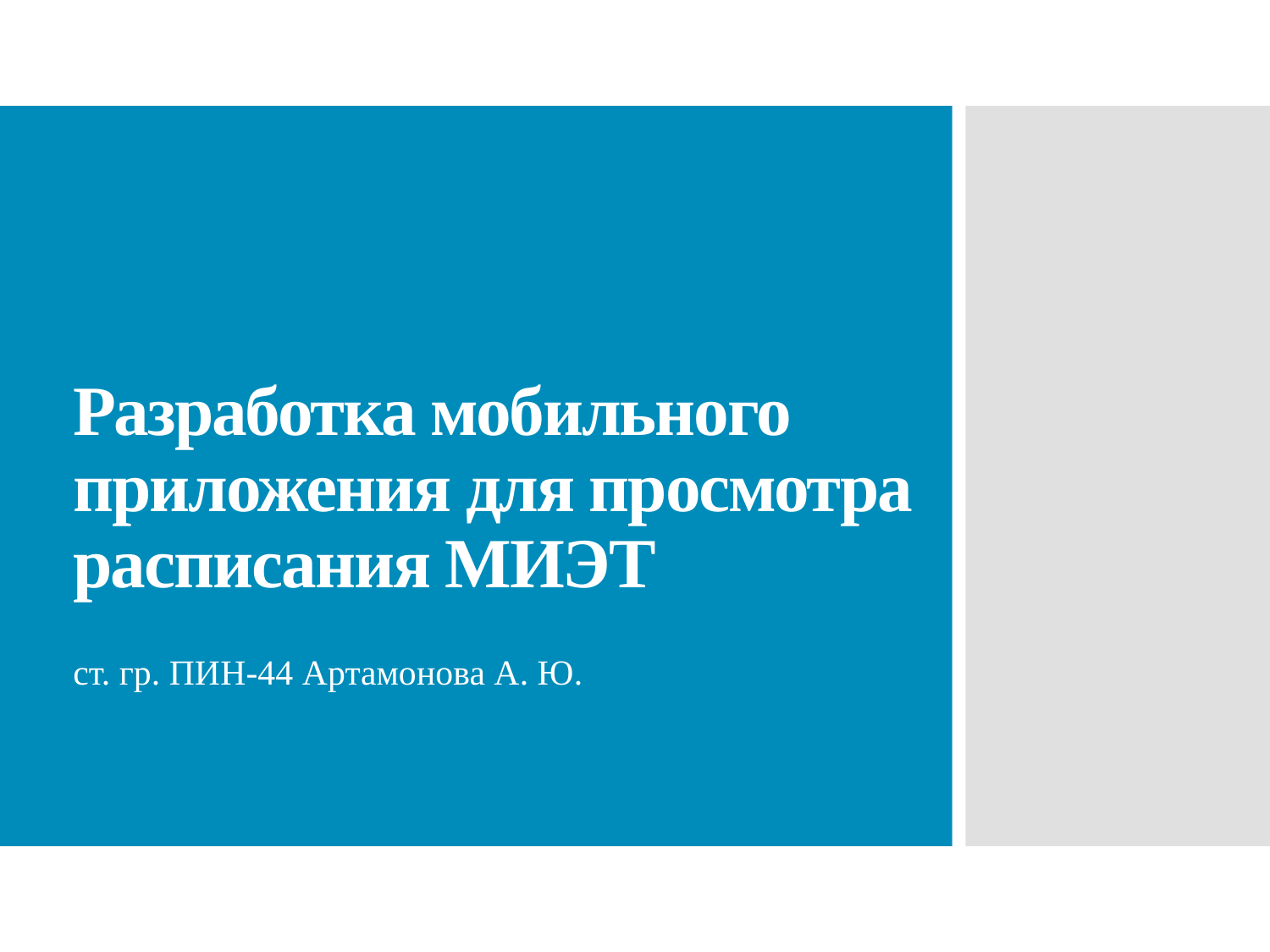

# Разработка мобильного приложения для просмотра расписания МИЭТ
ст. гр. ПИН-44 Артамонова А. Ю.